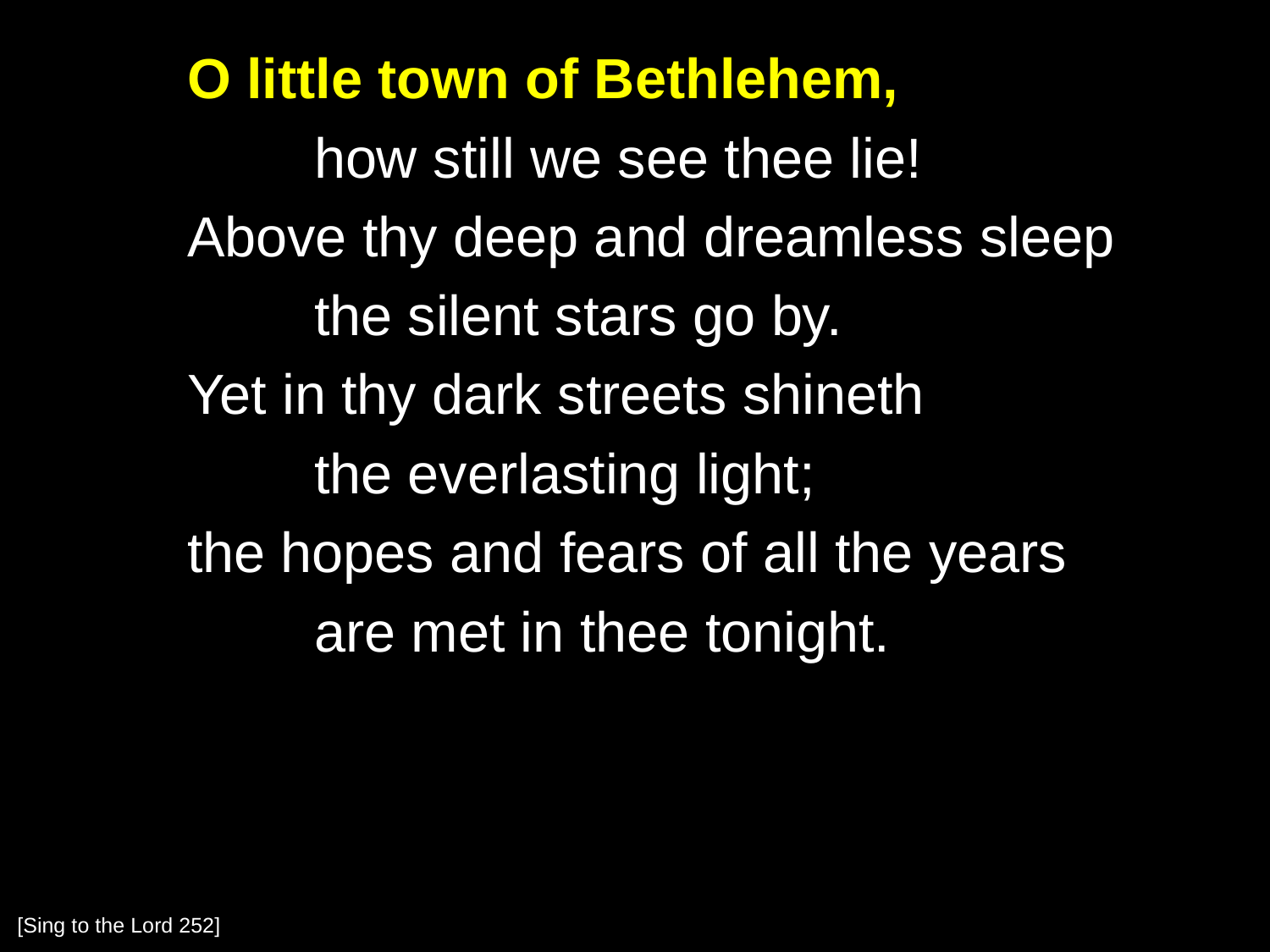

O little town of Bethlehem,
		how still we see thee lie!
	Above thy deep and dreamless sleep
		the silent stars go by.
	Yet in thy dark streets shineth
		the everlasting light;
	the hopes and fears of all the years
		are met in thee tonight.
[Sing to the Lord 252]